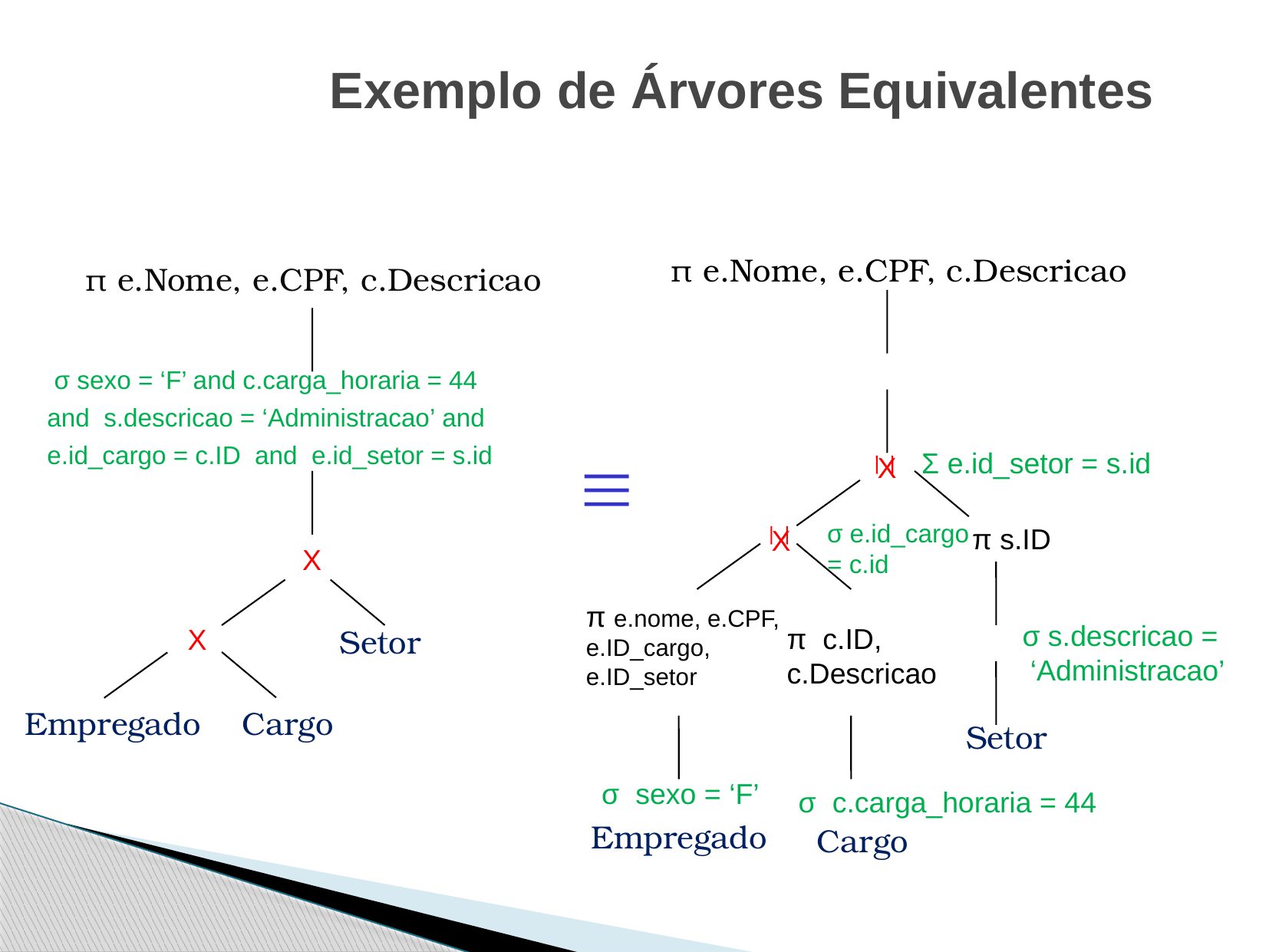

Exemplo de Árvores Equivalentes
 π e.Nome, e.CPF, c.Descricao
 π e.Nome, e.CPF, c.Descricao

 σ sexo = ‘F’ and c.carga_horaria = 44
and  s.descricao = ‘Administracao’ and
e.id_cargo = c.ID  and  e.id_setor = s.id

≡
Σ e.id_setor = s.id
 X

σ e.id_cargo
= c.id
π s.ID
X

 X

π e.nome, e.CPF,
e.ID_cargo,
e.ID_setor
σ s.descricao =
 ‘Administracao’
π  c.ID,
c.Descricao
X
Setor

Empregado
Cargo
Setor

σ  sexo = ‘F’
σ  c.carga_horaria = 44
Empregado
Cargo